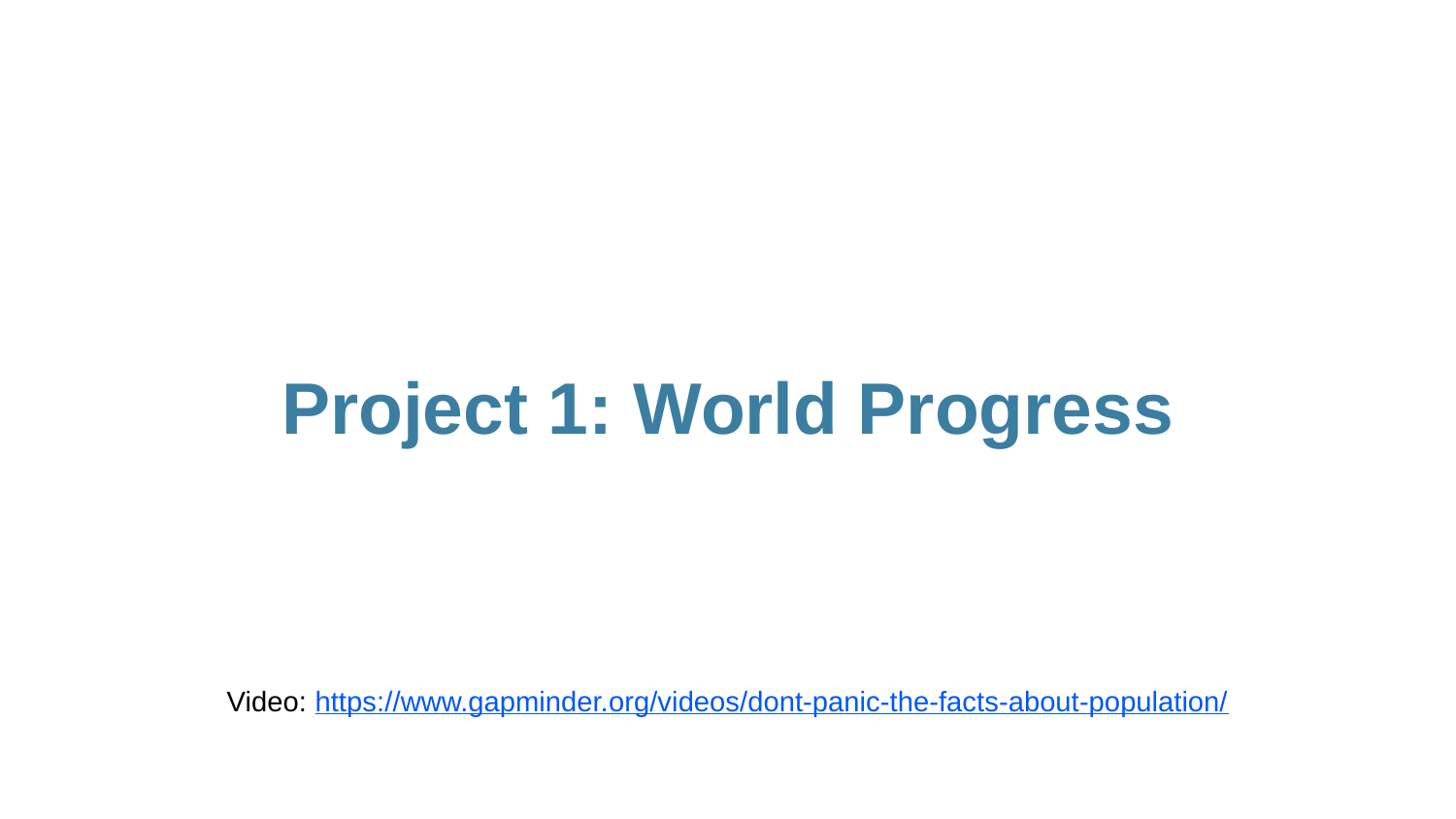

# Project 1: World Progress
Video: https://www.gapminder.org/videos/dont-panic-the-facts-about-population/